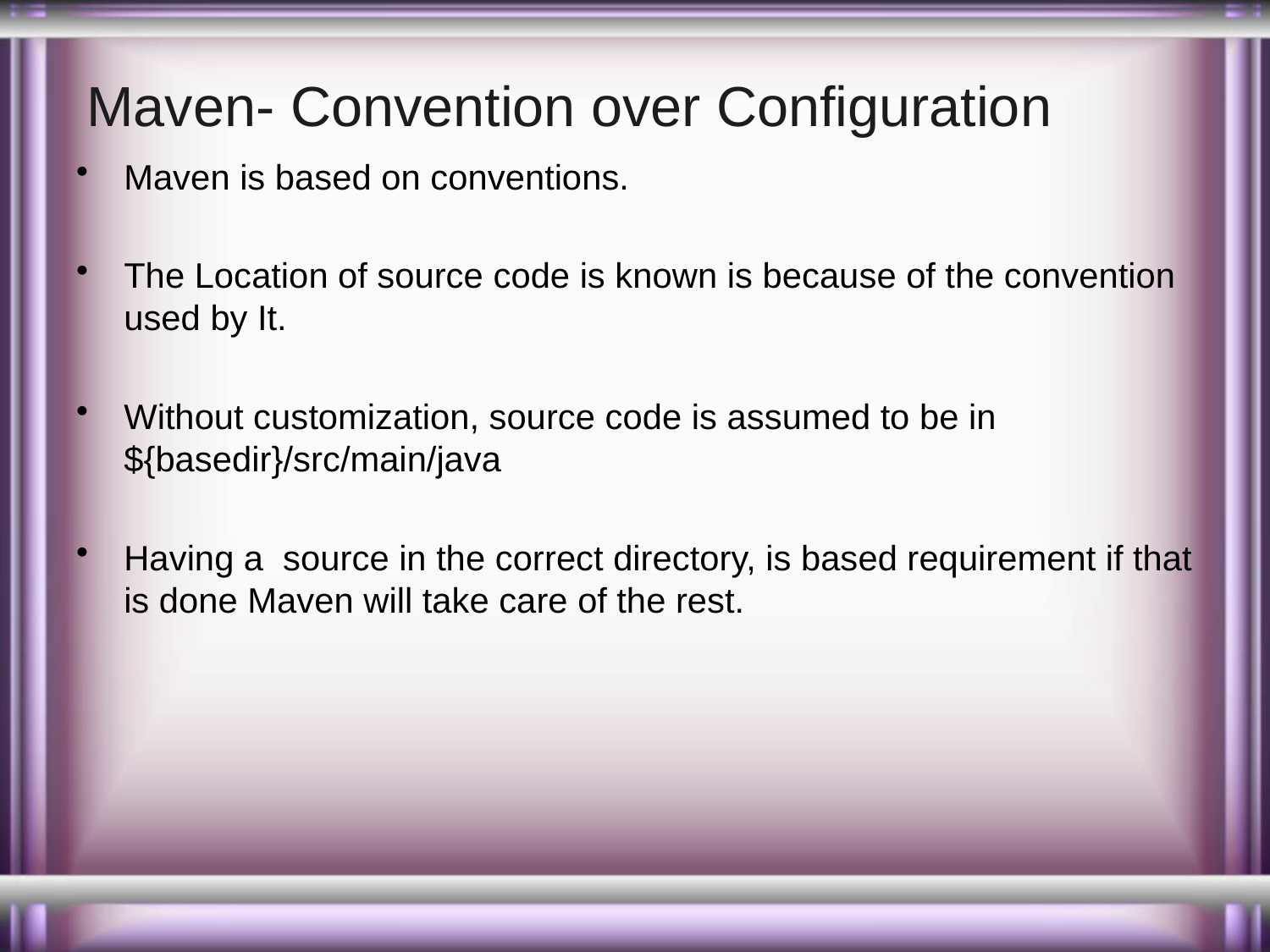

# Maven- Convention over Configuration
Maven is based on conventions.

The Location of source code is known is because of the convention used by It.

Without customization, source code is assumed to be in ${basedir}/src/main/java

Having a  source in the correct directory, is based requirement if that is done Maven will take care of the rest.